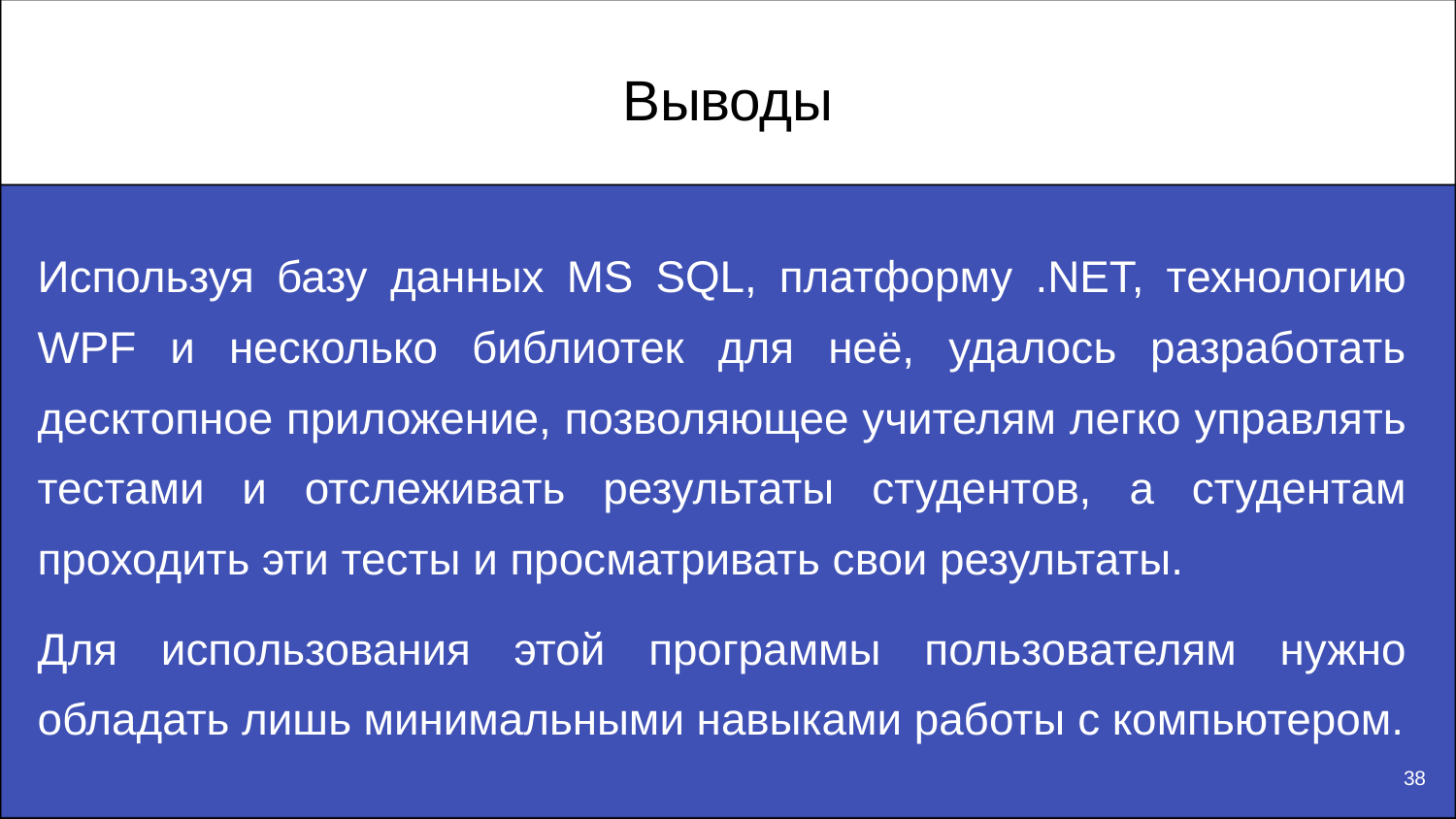

# Выводы
Используя базу данных MS SQL, платформу .NET, технологию WPF и несколько библиотек для неё, удалось разработать десктопное приложение, позволяющее учителям легко управлять тестами и отслеживать результаты студентов, а студентам проходить эти тесты и просматривать свои результаты.
Для использования этой программы пользователям нужно обладать лишь минимальными навыками работы с компьютером.
38